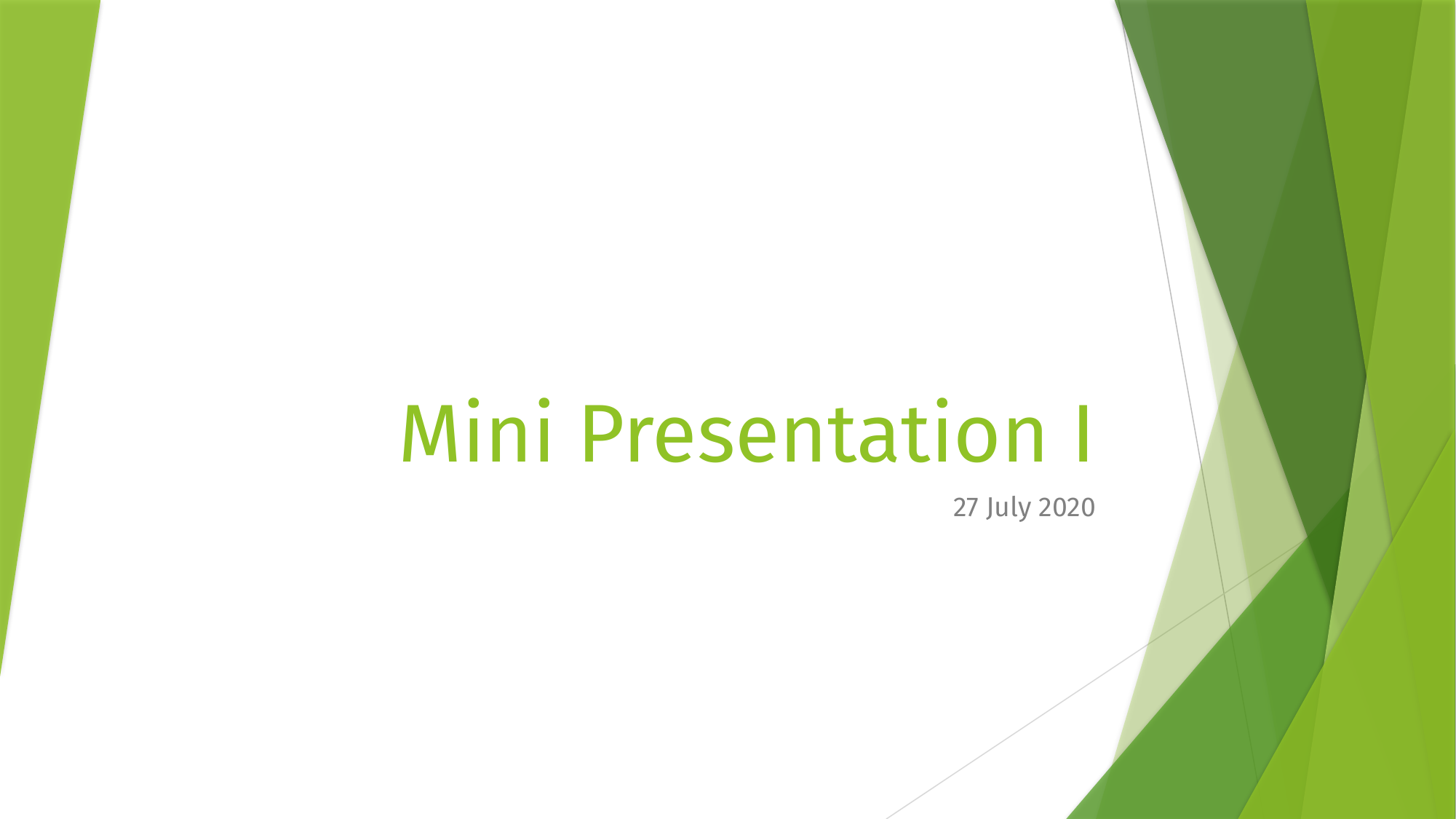

# Mini Presentation I
27 July 2020